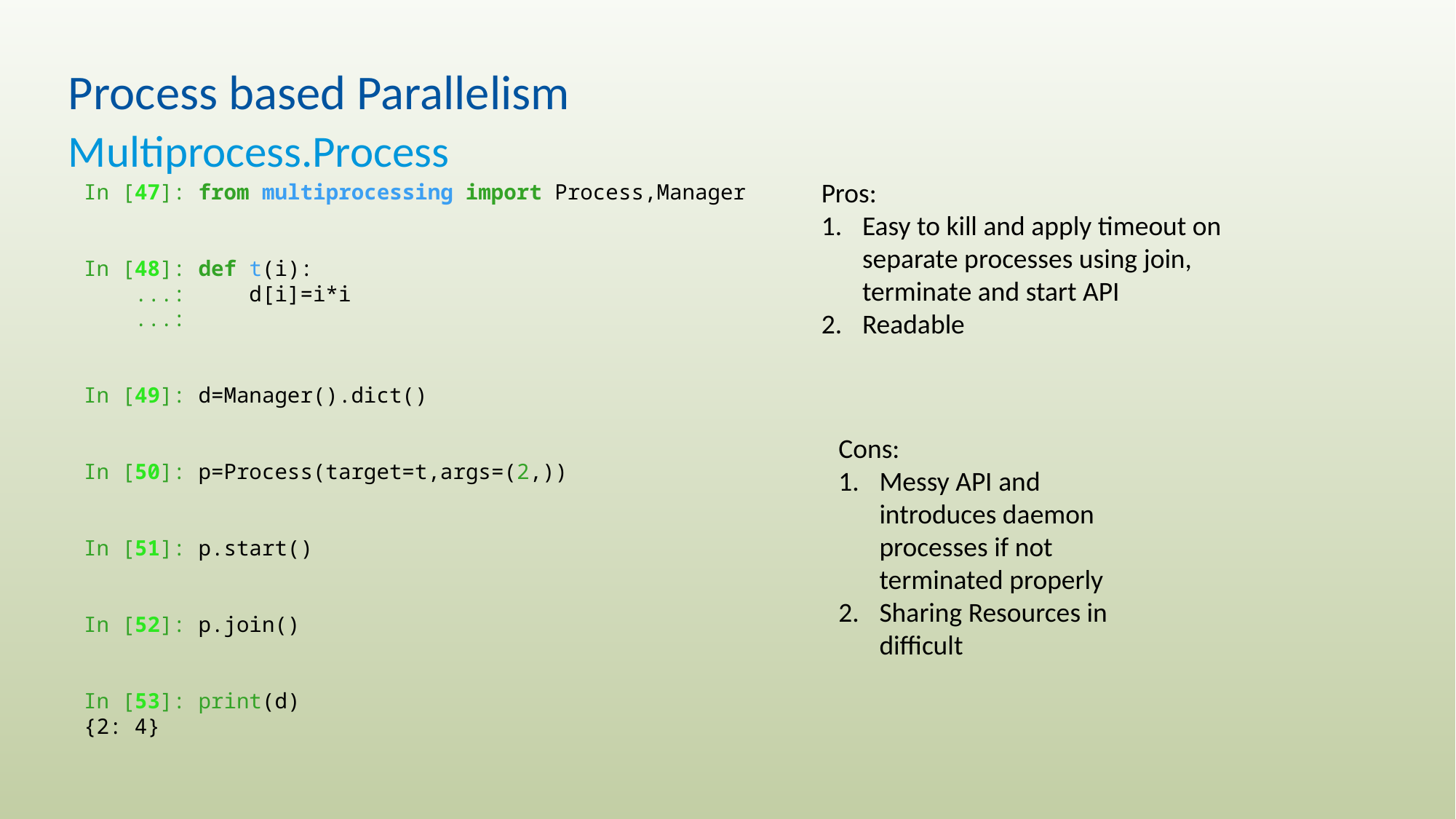

# Process based Parallelism
Multiprocess.Process
Pros:
Easy to kill and apply timeout on separate processes using join, terminate and start API
Readable
In [47]: from multiprocessing import Process,Manager

In [48]: def t(i):
    ...:     d[i]=i*i
    ...:

In [49]: d=Manager().dict()

In [50]: p=Process(target=t,args=(2,))

In [51]: p.start()

In [52]: p.join()

In [53]: print(d)
{2: 4}
Cons:
Messy API and introduces daemon processes if not terminated properly
Sharing Resources in difficult